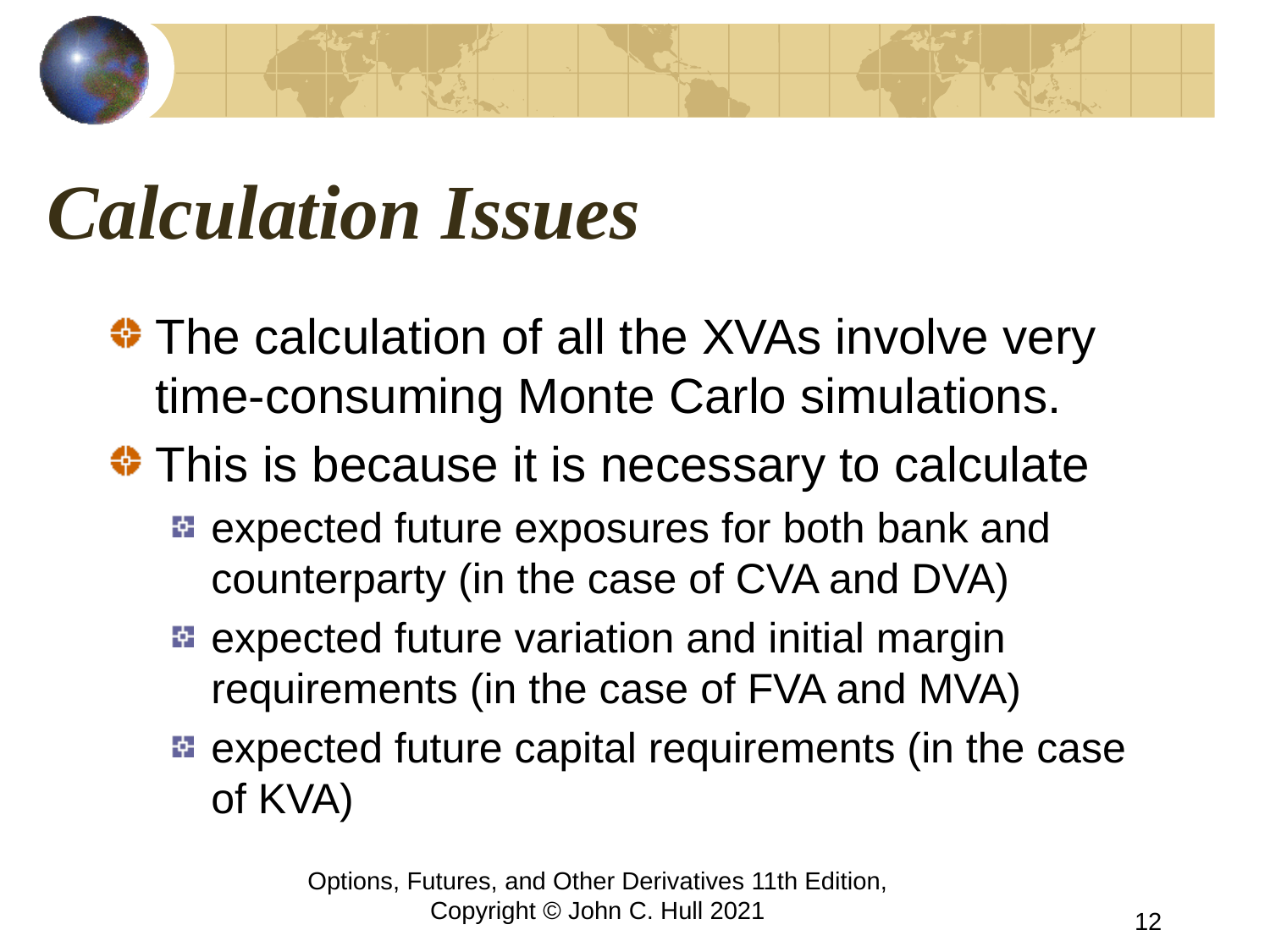

# Calculation Issues
The calculation of all the XVAs involve very time-consuming Monte Carlo simulations.
This is because it is necessary to calculate
expected future exposures for both bank and counterparty (in the case of CVA and DVA)
expected future variation and initial margin requirements (in the case of FVA and MVA)
expected future capital requirements (in the case of KVA)
Options, Futures, and Other Derivatives 11th Edition, Copyright © John C. Hull 2021
12